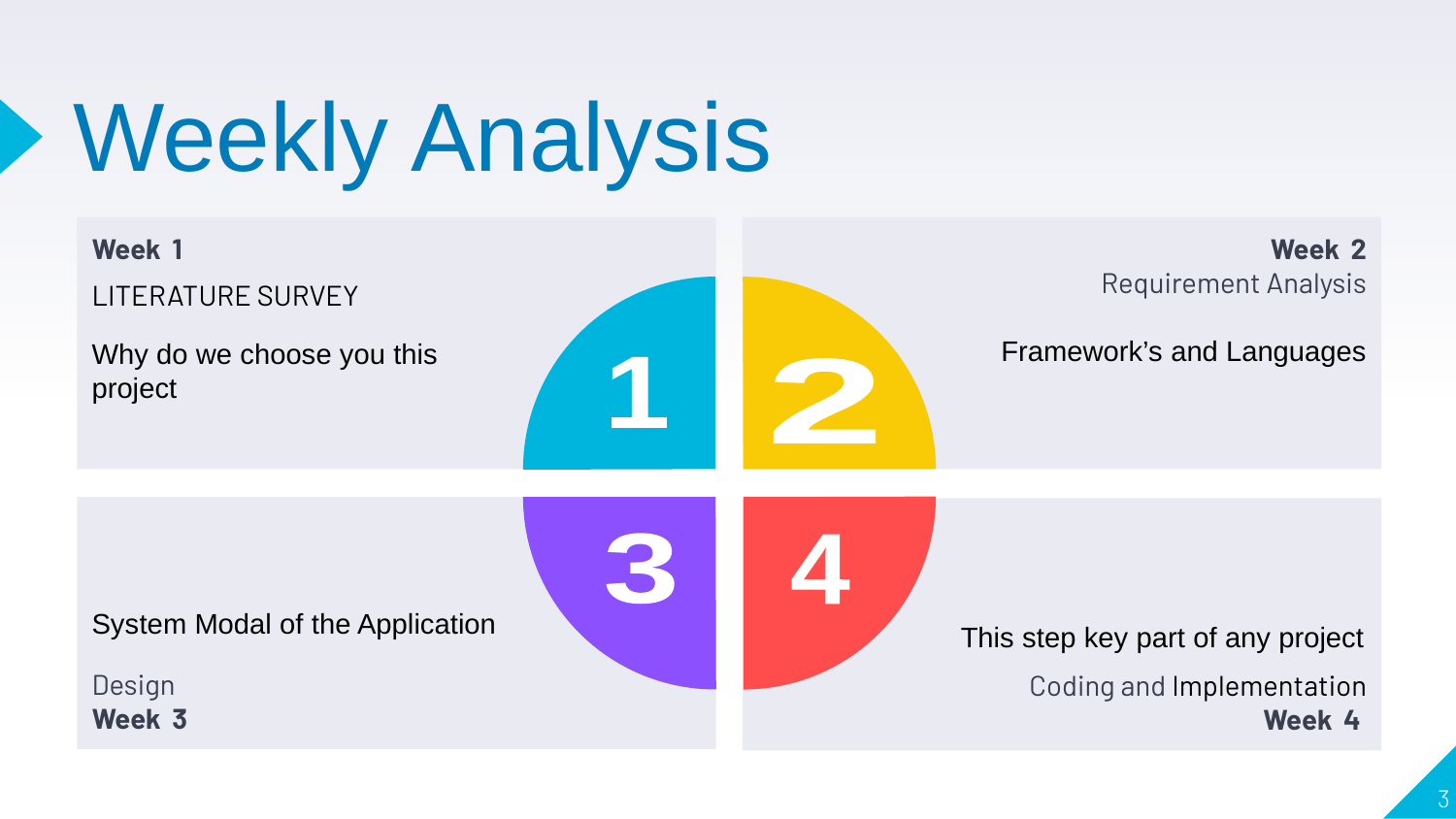

# Weekly Analysis
Week  1
LITERATURE SURVEY
Why do we choose you this project

Week  2
Requirement Analysis

Framework’s and Languages

1
2
System Modal of the Application

Design
Week  3

This step key part of any project

Coding and Implementation
          		  Week  4
3
4
3